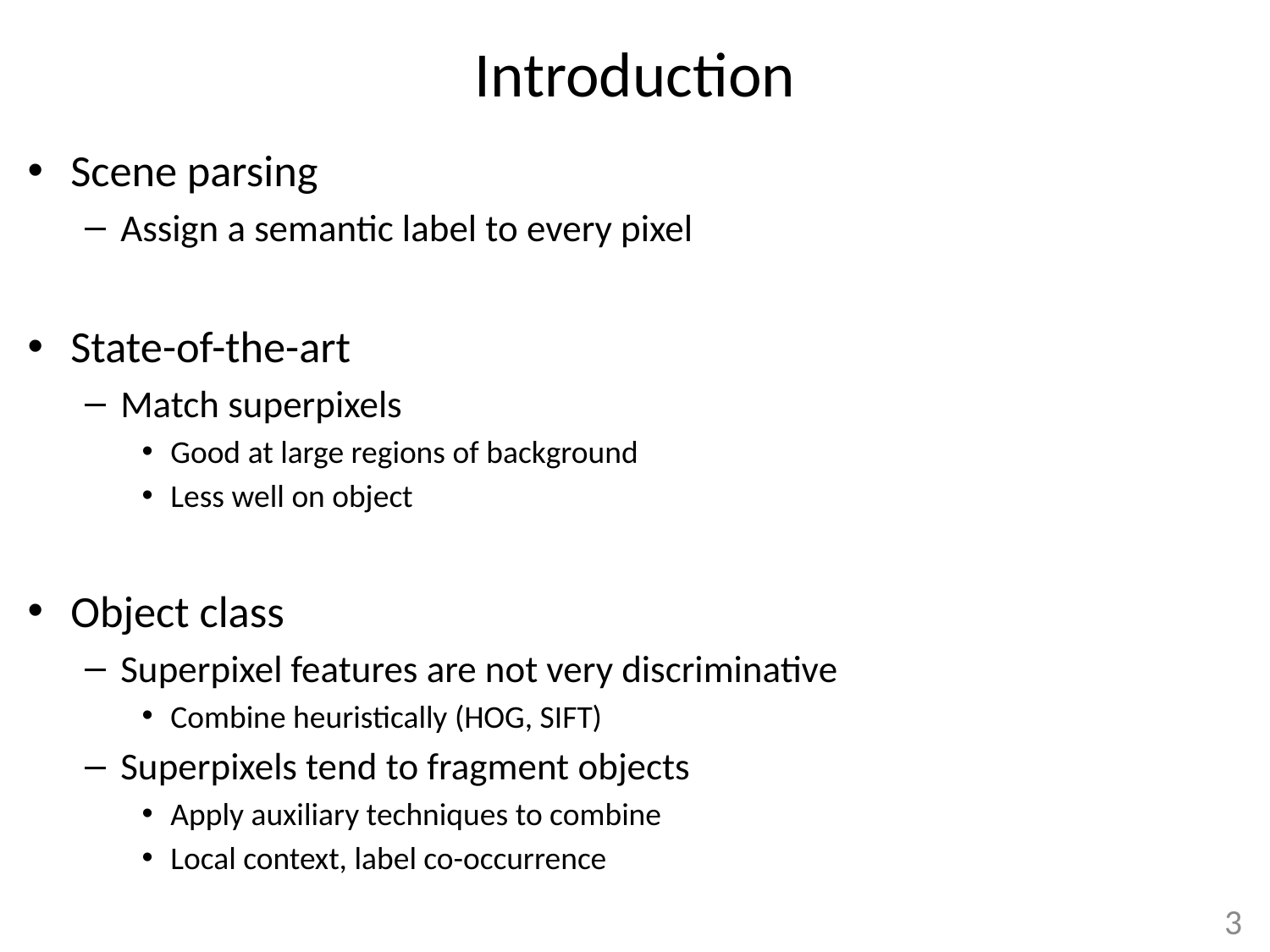

# Introduction
Scene parsing
Assign a semantic label to every pixel

State-of-the-art
Match superpixels
Good at large regions of background
Less well on object

Object class
Superpixel features are not very discriminative
Combine heuristically (HOG, SIFT)
Superpixels tend to fragment objects
Apply auxiliary techniques to combine
Local context, label co-occurrence

3